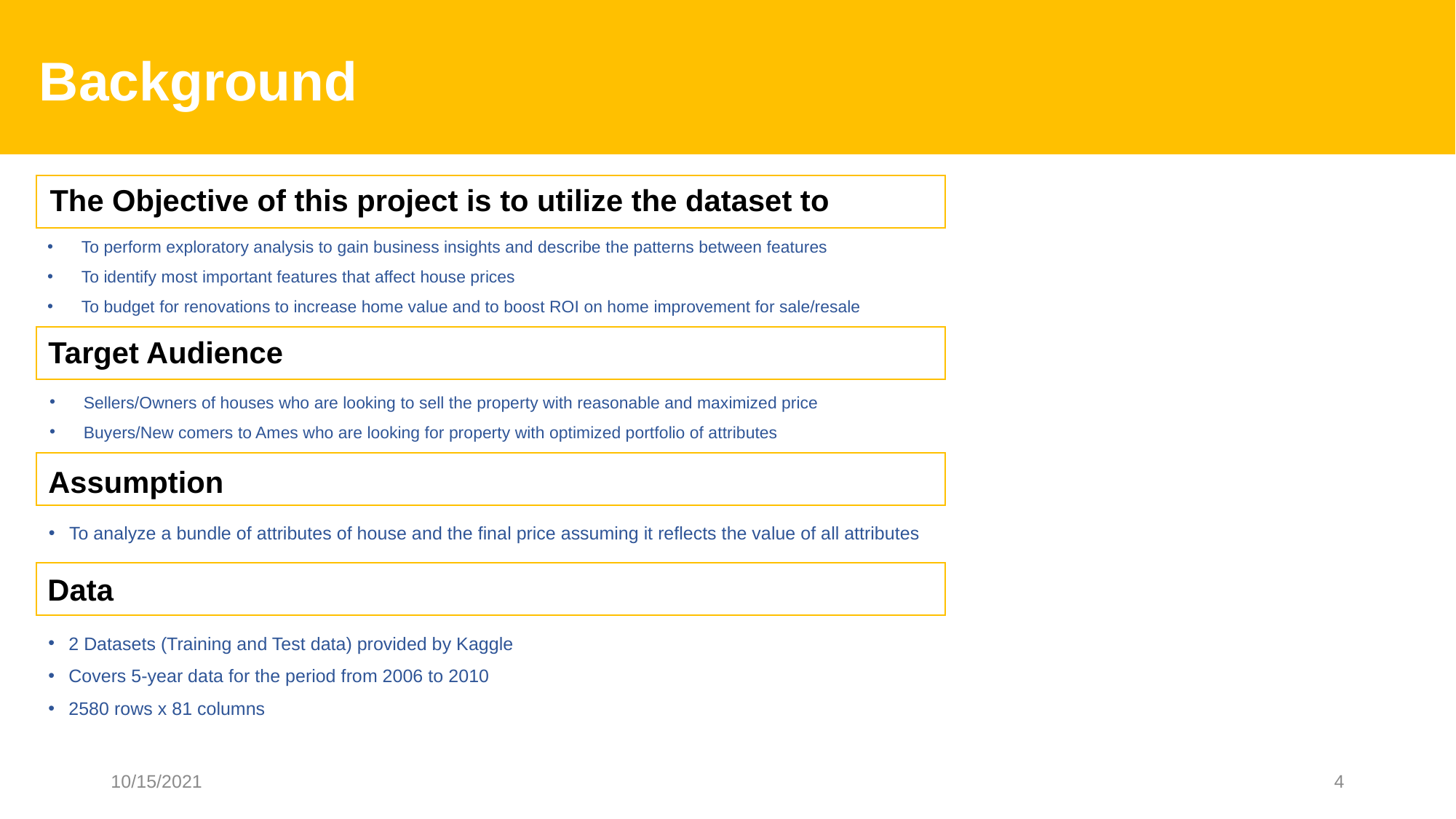

Background
The Objective of this project is to utilize the dataset to

To perform exploratory analysis to gain business insights and describe the patterns between features
To identify most important features that affect house prices
To budget for renovations to increase home value and to boost ROI on home improvement for sale/resale

Target Audience
Sellers/Owners of houses who are looking to sell the property with reasonable and maximized price
Buyers/New comers to Ames who are looking for property with optimized portfolio of attributes

Assumption
To analyze a bundle of attributes of house and the final price assuming it reflects the value of all attributes

Data
2 Datasets (Training and Test data) provided by Kaggle
Covers 5-year data for the period from 2006 to 2010
2580 rows x 81 columns
10/15/2021

4